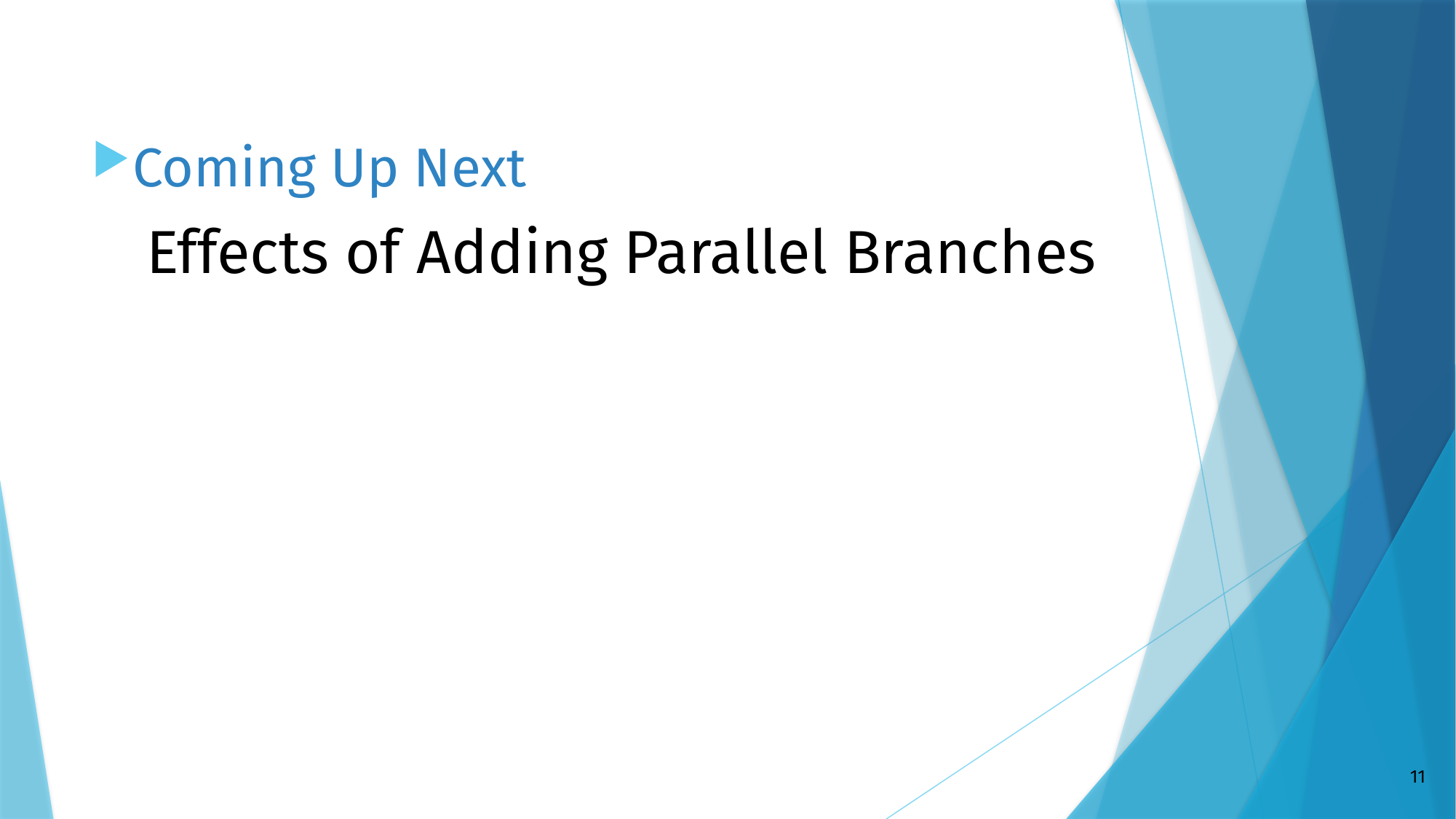

Coming Up Next
Effects of Adding Parallel Branches

11